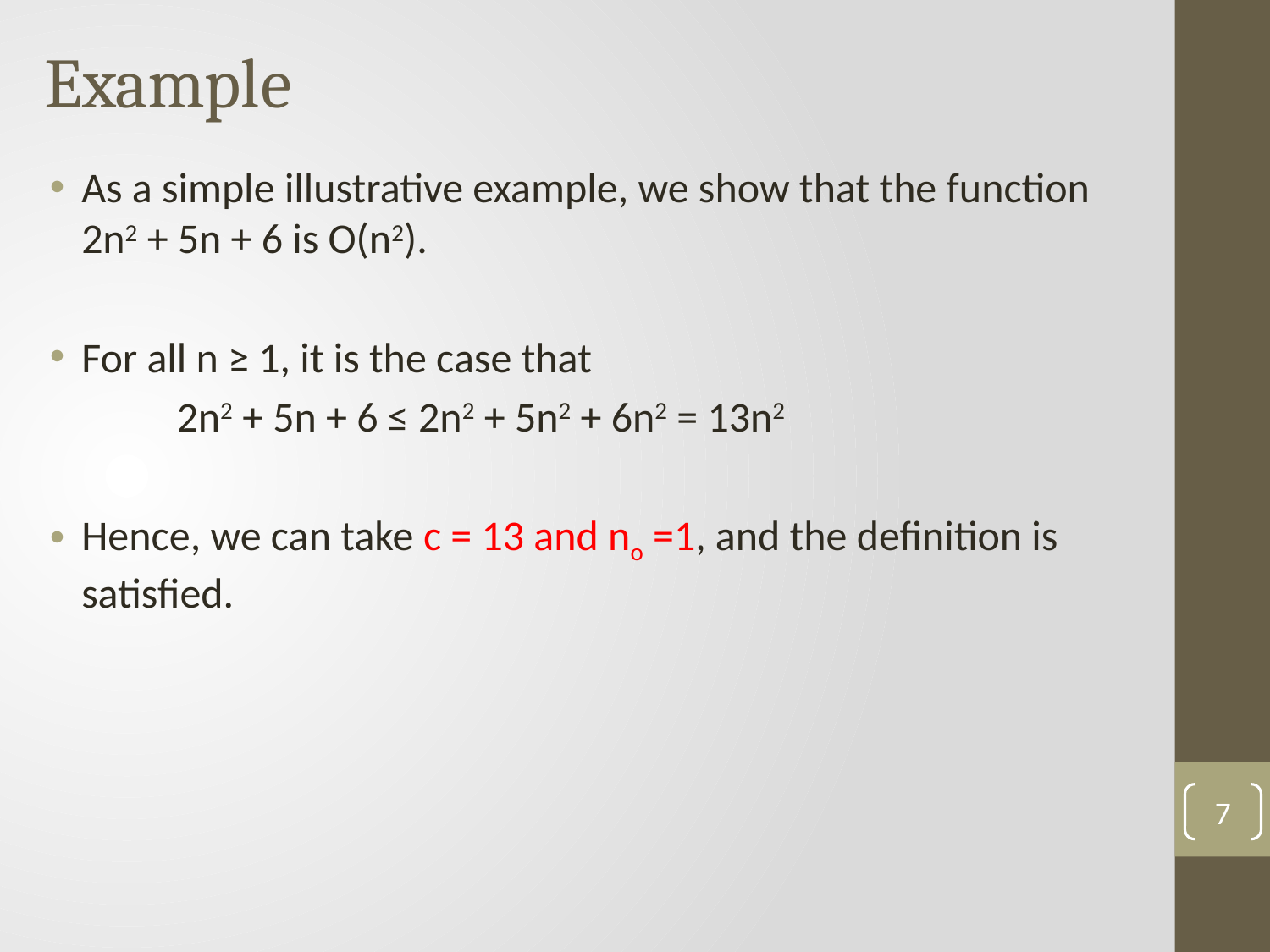

Example
As a simple illustrative example, we show that the function 2n2 + 5n + 6 is O(n2).

For all n ≥ 1, it is the case that
	2n2 + 5n + 6 ≤ 2n2 + 5n2 + 6n2 = 13n2

Hence, we can take с = 13 and no =1, and the definition is satisfied.
7